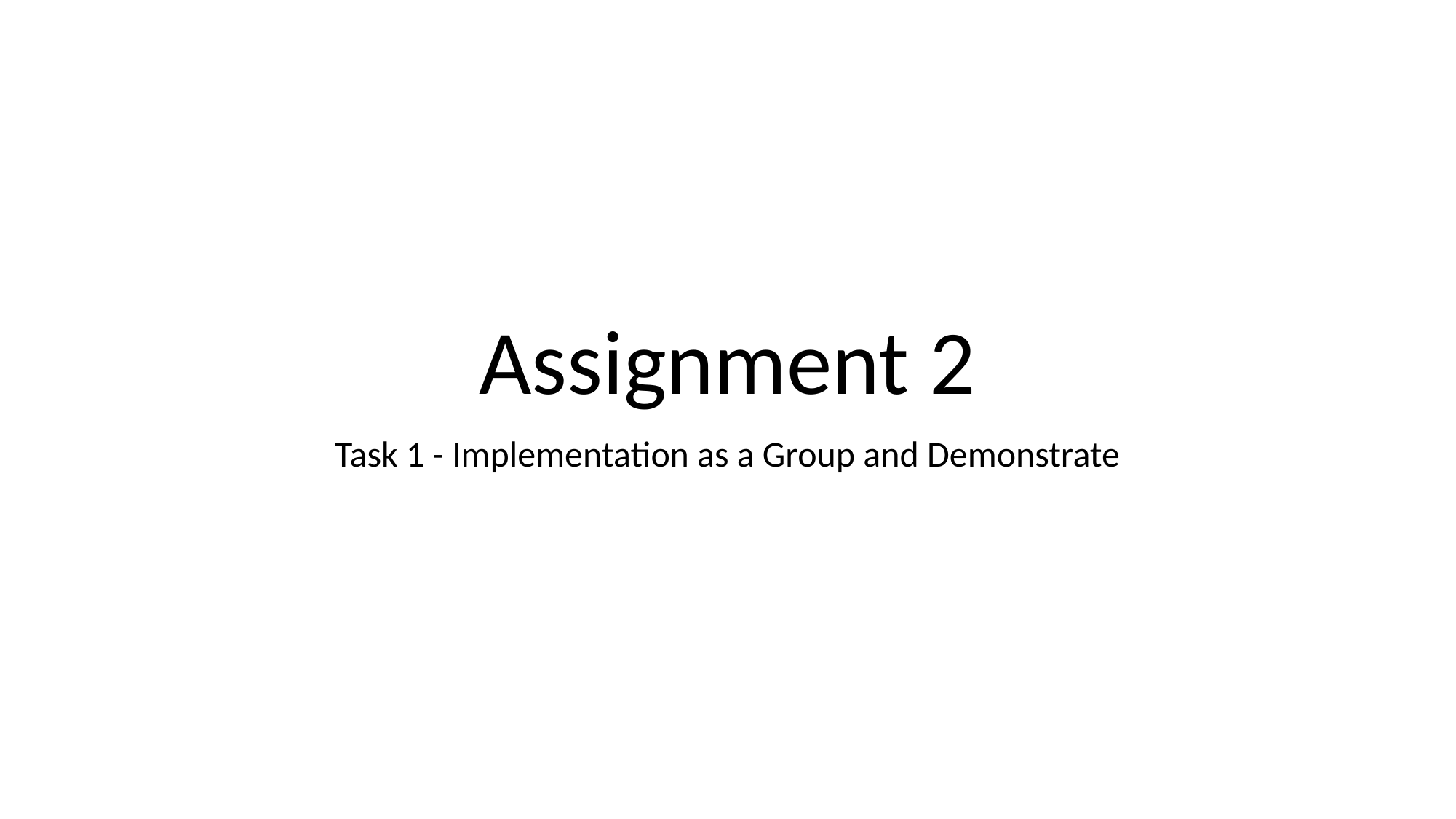

# Assignment 2
Task 1 - Implementation as a Group and Demonstrate